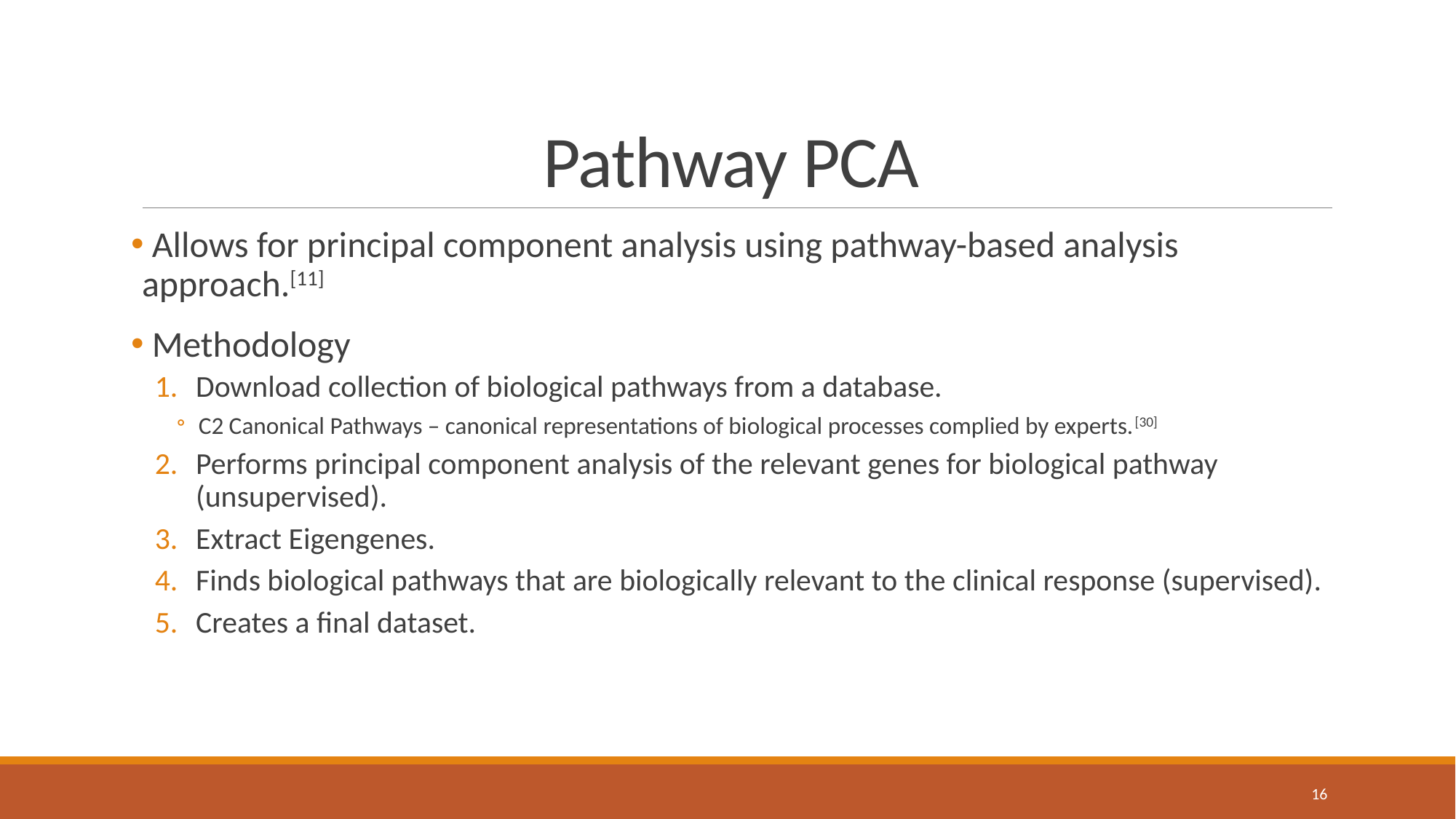

# Pathway PCA
 Allows for principal component analysis using pathway-based analysis approach.[11]
 Methodology
Download collection of biological pathways from a database.
C2 Canonical Pathways – canonical representations of biological processes complied by experts.[30]
Performs principal component analysis of the relevant genes for biological pathway (unsupervised).
Extract Eigengenes.
Finds biological pathways that are biologically relevant to the clinical response (supervised).
Creates a final dataset.

16